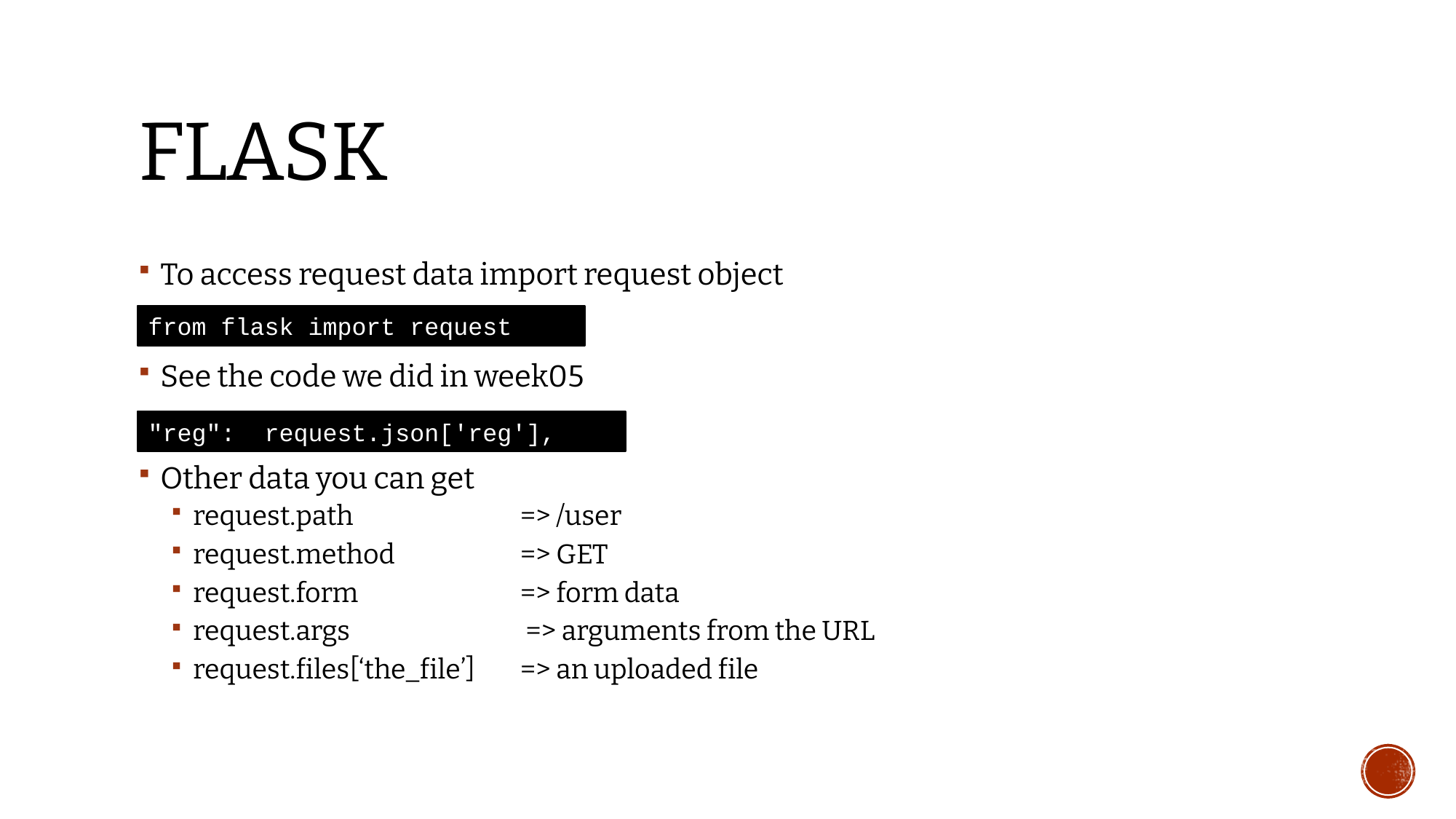

# Flask
To access request data import request object

See the code we did in week05

Other data you can get
request.path  		=> /user
request.method  		=> GET
request.form  		=> form data
request.args  		 => arguments from the URL
request.files[‘the_file’]  	=> an uploaded file

from flask import request
"reg":  request.json['reg'],